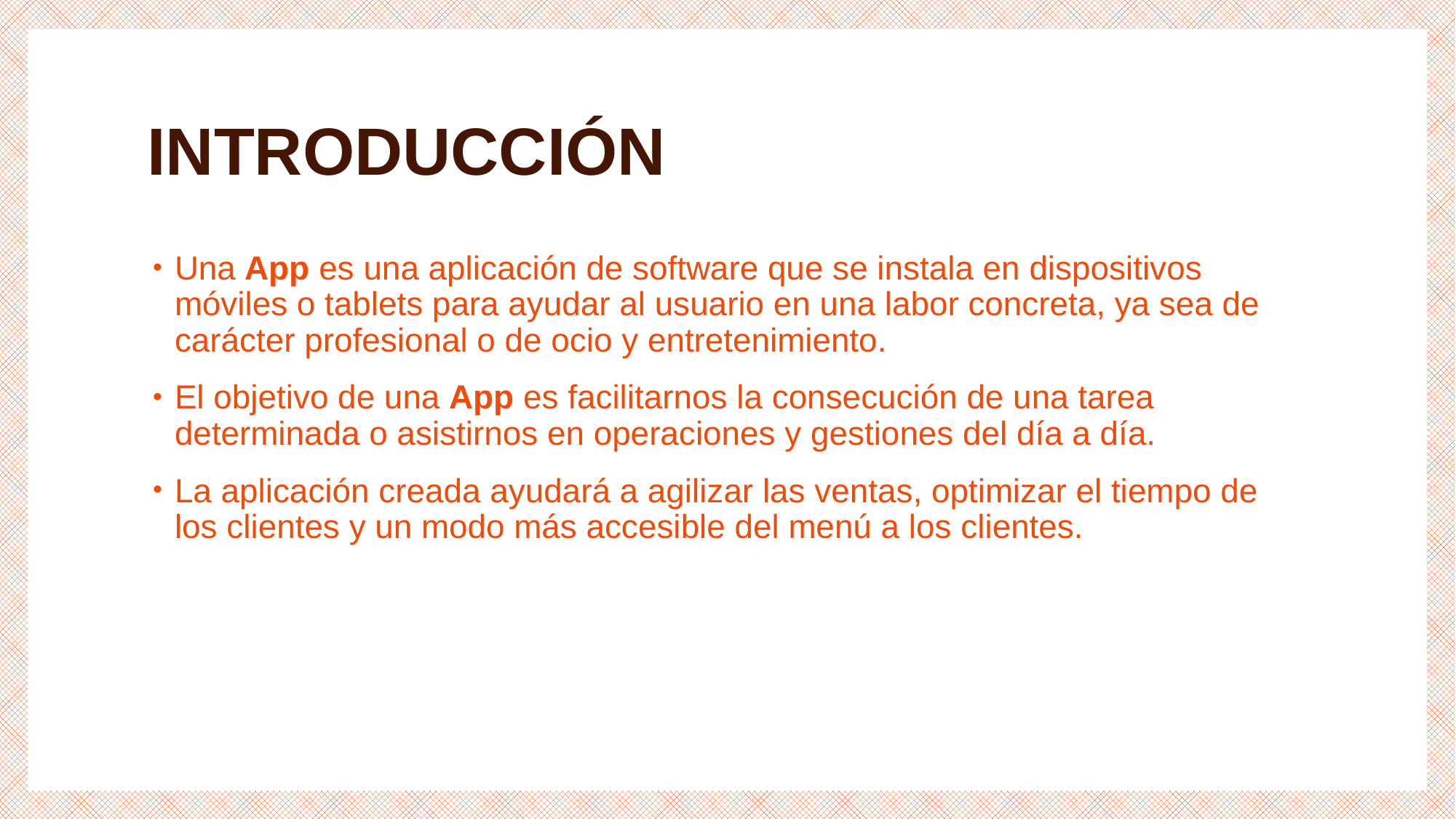

# INTRODUCCIÓN
Una App es una aplicación de software que se instala en dispositivos móviles o tablets para ayudar al usuario en una labor concreta, ya sea de carácter profesional o de ocio y entretenimiento.
El objetivo de una App es facilitarnos la consecución de una tarea determinada o asistirnos en operaciones y gestiones del día a día.
La aplicación creada ayudará a agilizar las ventas, optimizar el tiempo de los clientes y un modo más accesible del menú a los clientes.